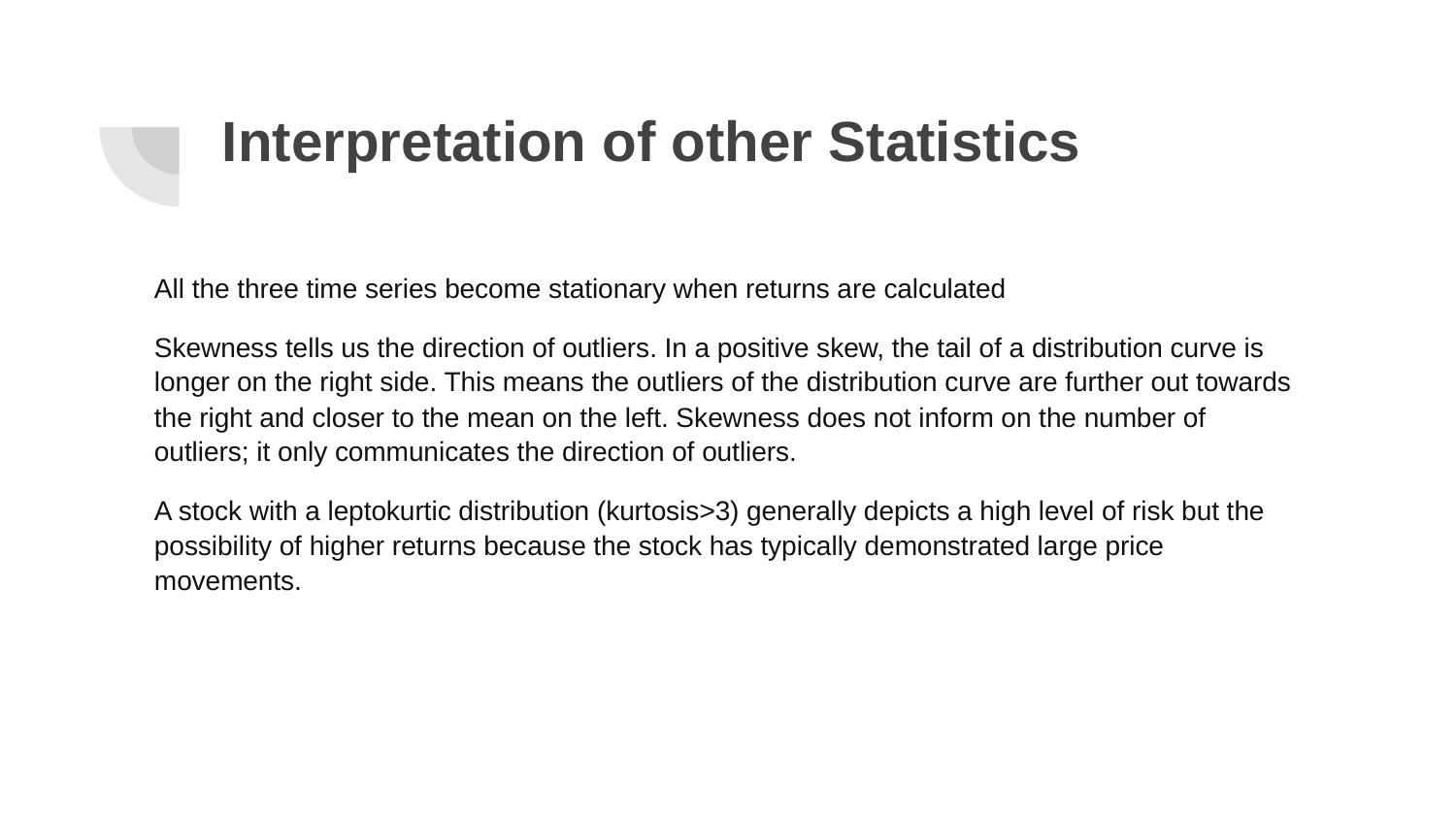

# Interpretation of other Statistics
All the three time series become stationary when returns are calculated
Skewness tells us the direction of outliers. In a positive skew, the tail of a distribution curve is longer on the right side. This means the outliers of the distribution curve are further out towards the right and closer to the mean on the left. Skewness does not inform on the number of outliers; it only communicates the direction of outliers.
A stock with a leptokurtic distribution (kurtosis>3) generally depicts a high level of risk but the possibility of higher returns because the stock has typically demonstrated large price movements.